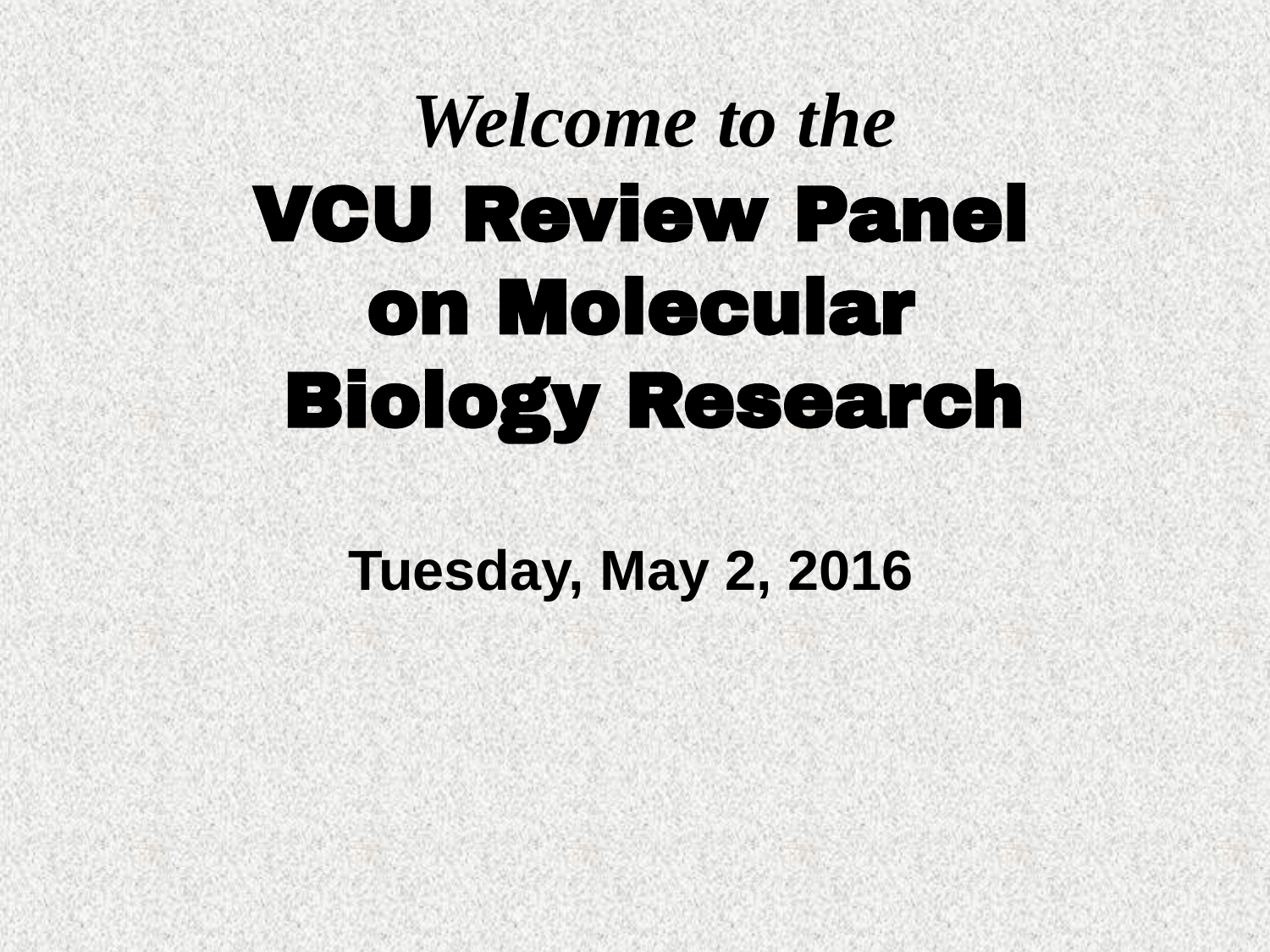

Welcome to the
VCU Review Panel
on Molecular
Biology Research
Tuesday, May 2, 2016